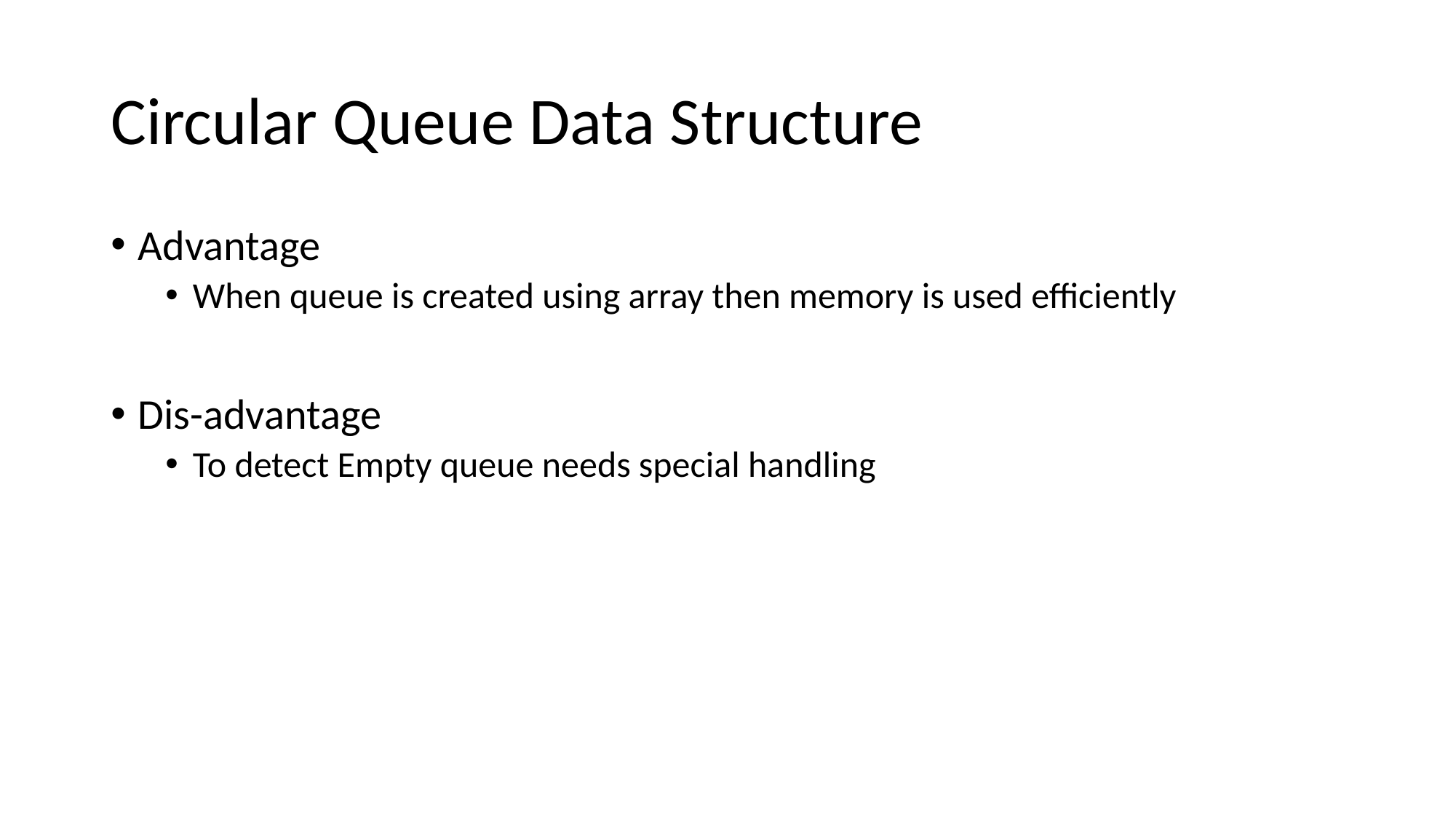

# Circular Queue Data Structure
Advantage
When queue is created using array then memory is used efficiently

Dis-advantage
To detect Empty queue needs special handling